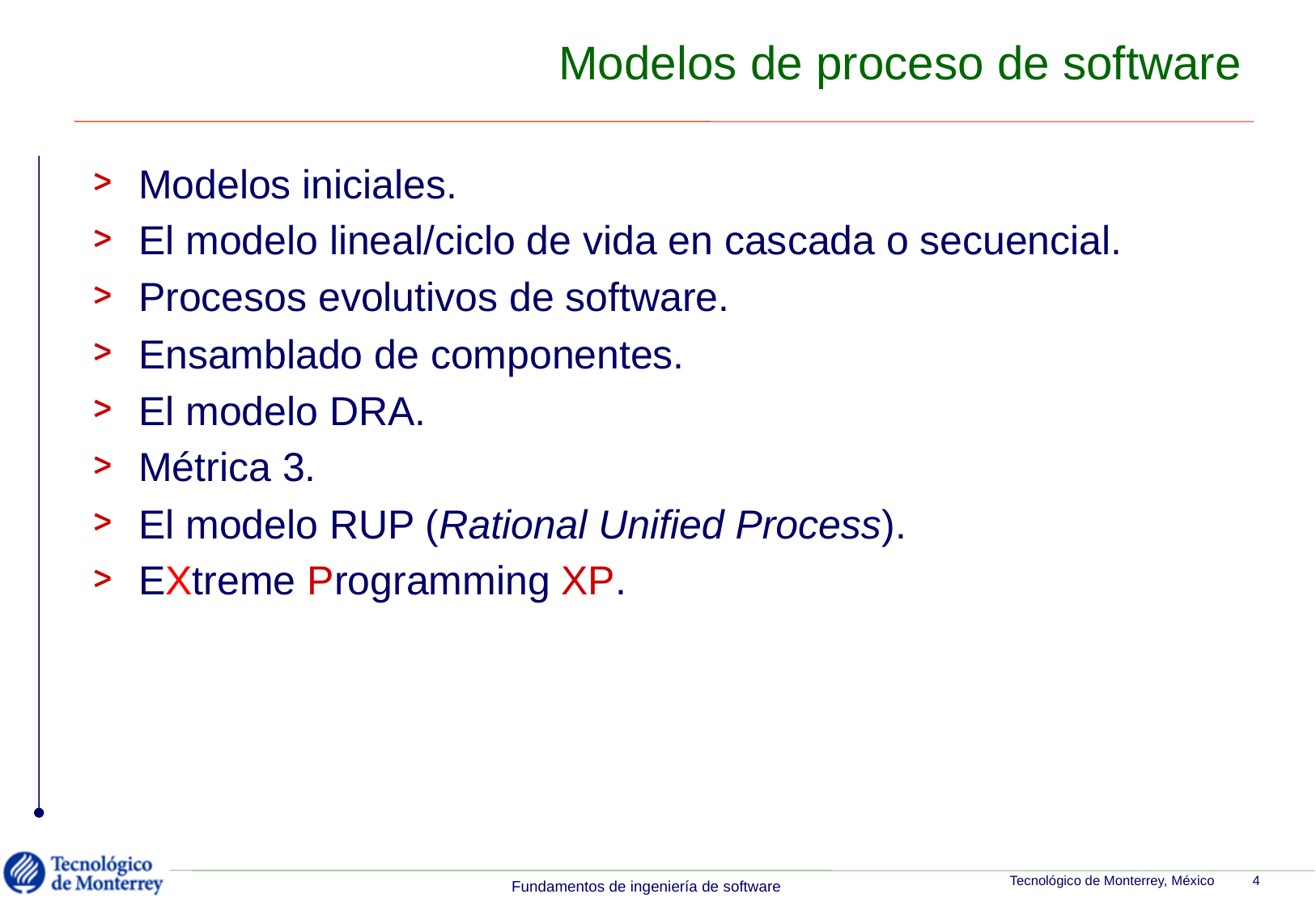

# Modelos de proceso de software
Modelos iniciales.
El modelo lineal/ciclo de vida en cascada o secuencial.
Procesos evolutivos de software.
Ensamblado de componentes.
El modelo DRA.
Métrica 3.
El modelo RUP (Rational Unified Process).
EXtreme Programming XP.